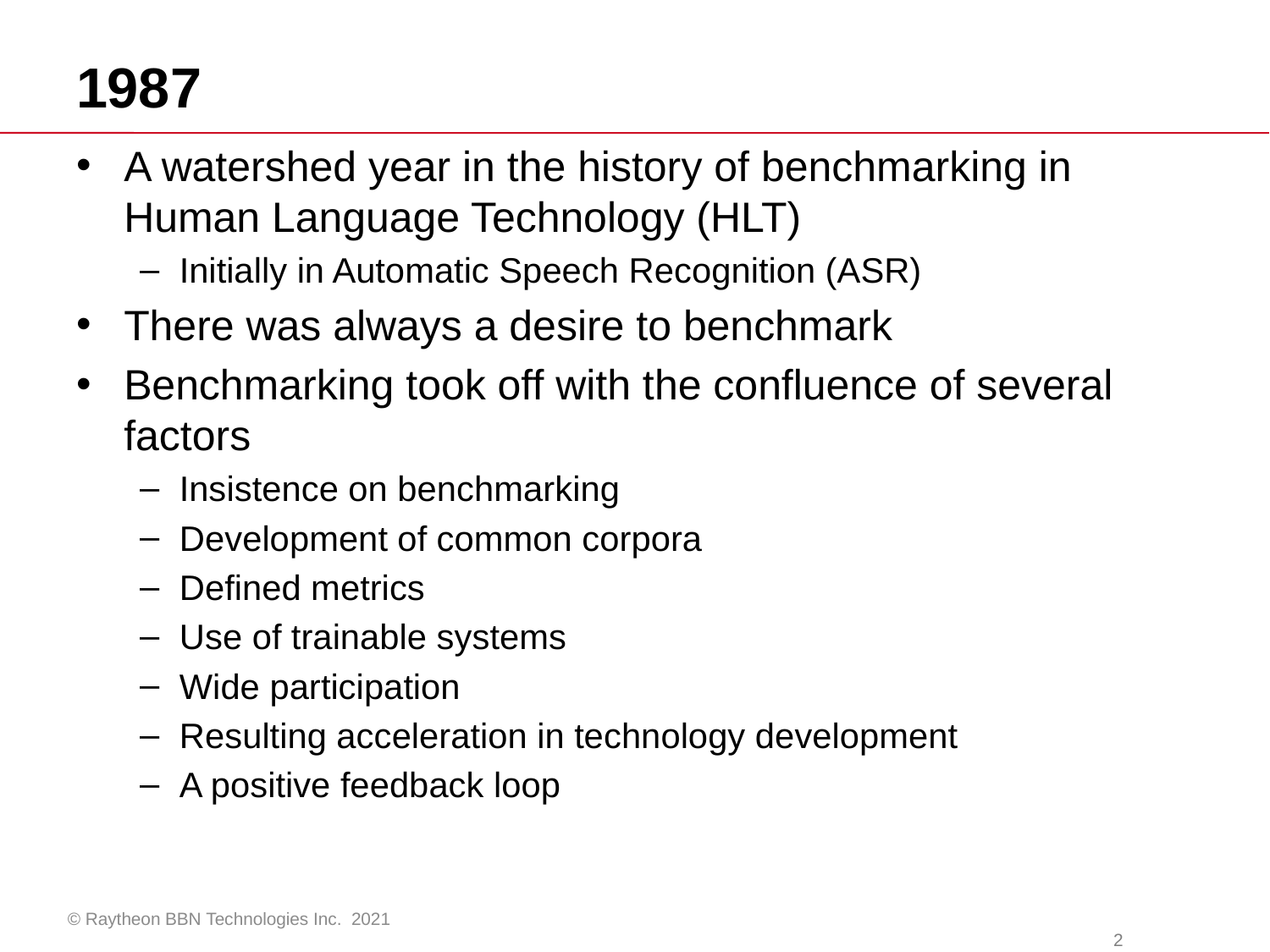

# 1987
A watershed year in the history of benchmarking in Human Language Technology (HLT)
Initially in Automatic Speech Recognition (ASR)
There was always a desire to benchmark
Benchmarking took off with the confluence of several factors
Insistence on benchmarking
Development of common corpora
Defined metrics
Use of trainable systems
Wide participation
Resulting acceleration in technology development
A positive feedback loop
© Raytheon BBN Technologies Inc.  2021
			2